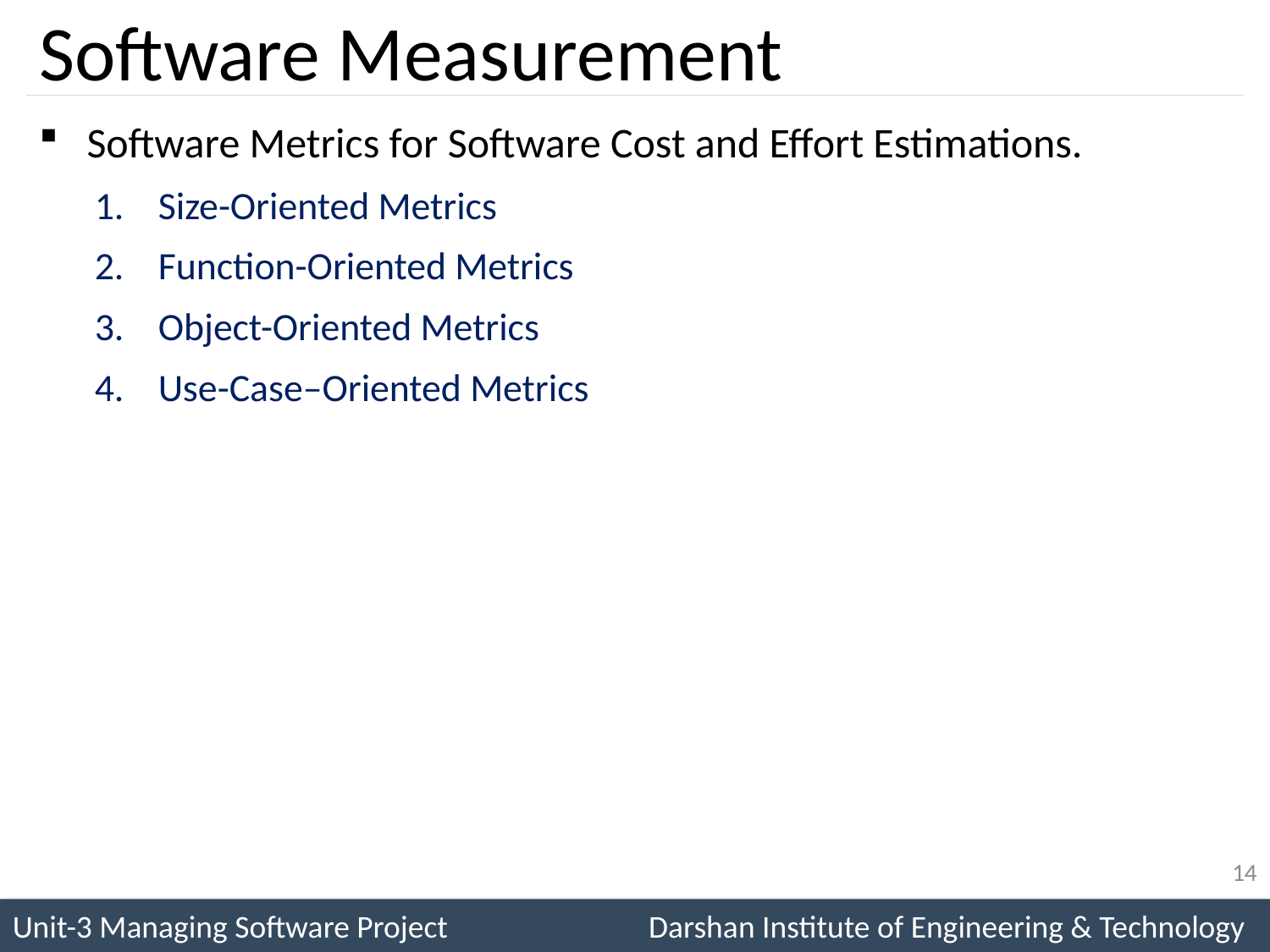

# Software Measurement
Software Metrics for Software Cost and Effort Estimations.
Size-Oriented Metrics
Function-Oriented Metrics
Object-Oriented Metrics
Use-Case–Oriented Metrics
14